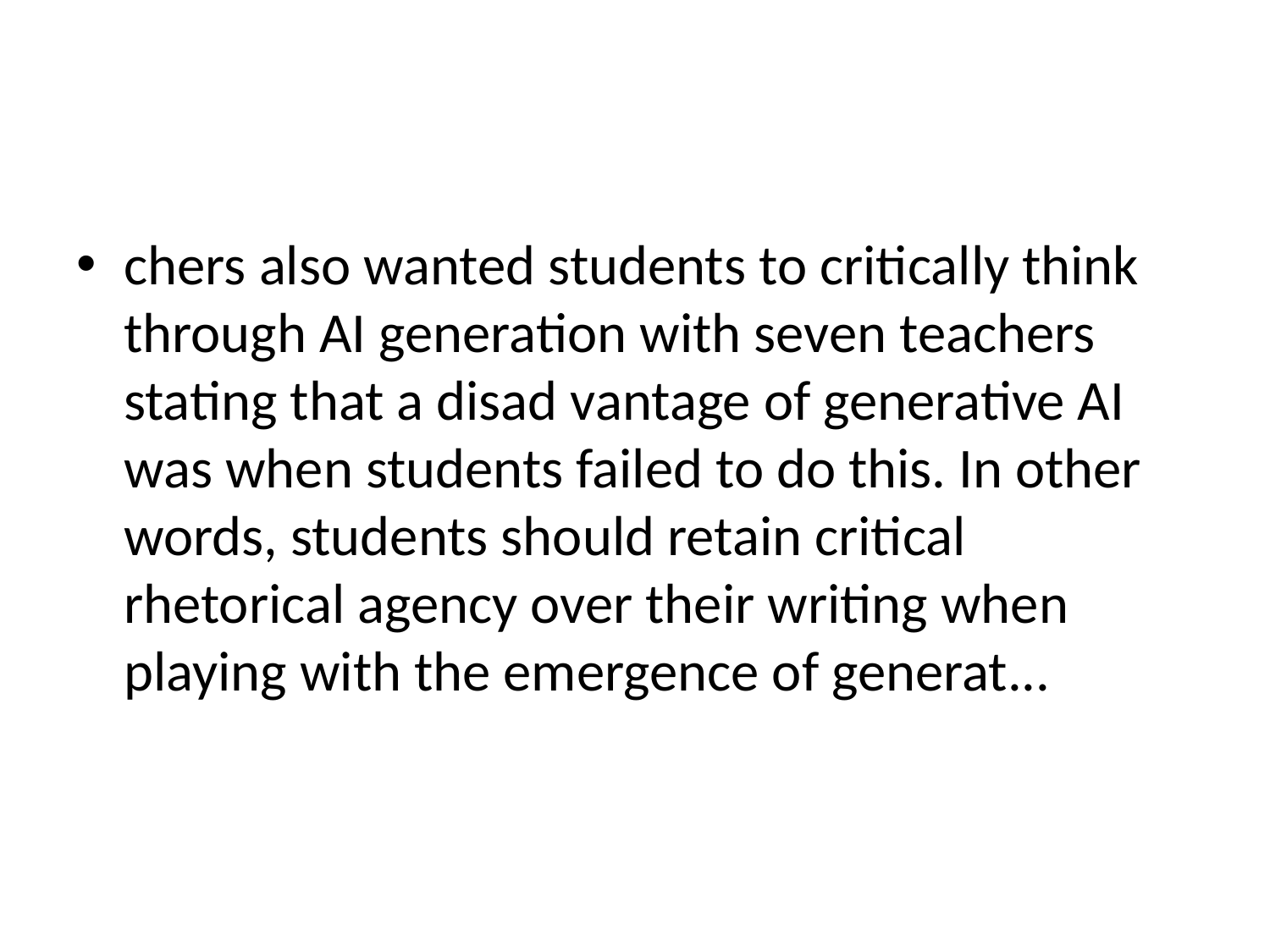

#
chers also wanted students to critically think through AI generation with seven teachers stating that a disad­ vantage of generative AI was when students failed to do this. In other words, students should retain critical rhetorical agency over their writing when playing with the emergence of generat...